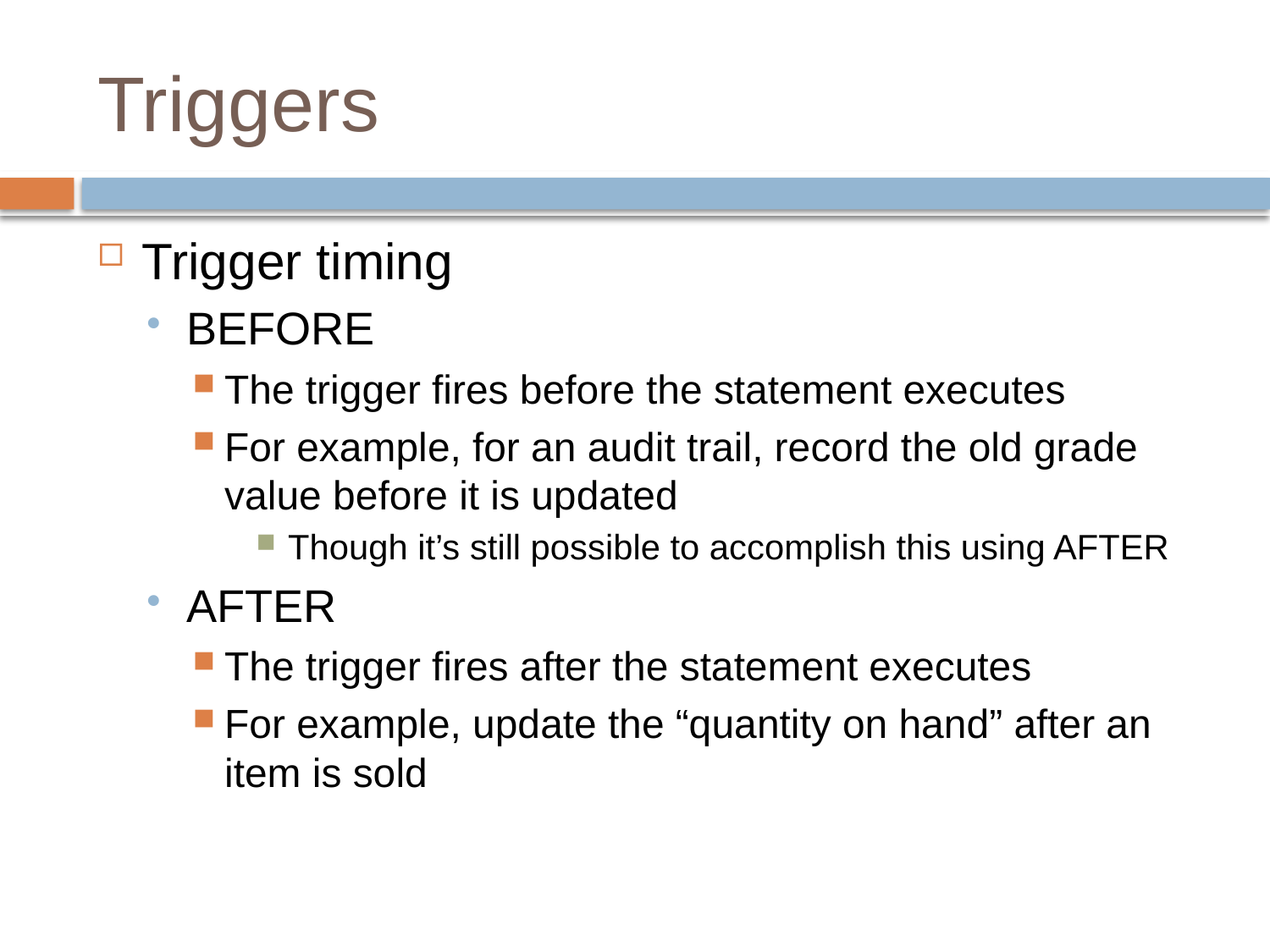

# Triggers
Trigger timing
BEFORE
The trigger fires before the statement executes
For example, for an audit trail, record the old grade value before it is updated
Though it’s still possible to accomplish this using AFTER
AFTER
The trigger fires after the statement executes
For example, update the “quantity on hand” after an item is sold